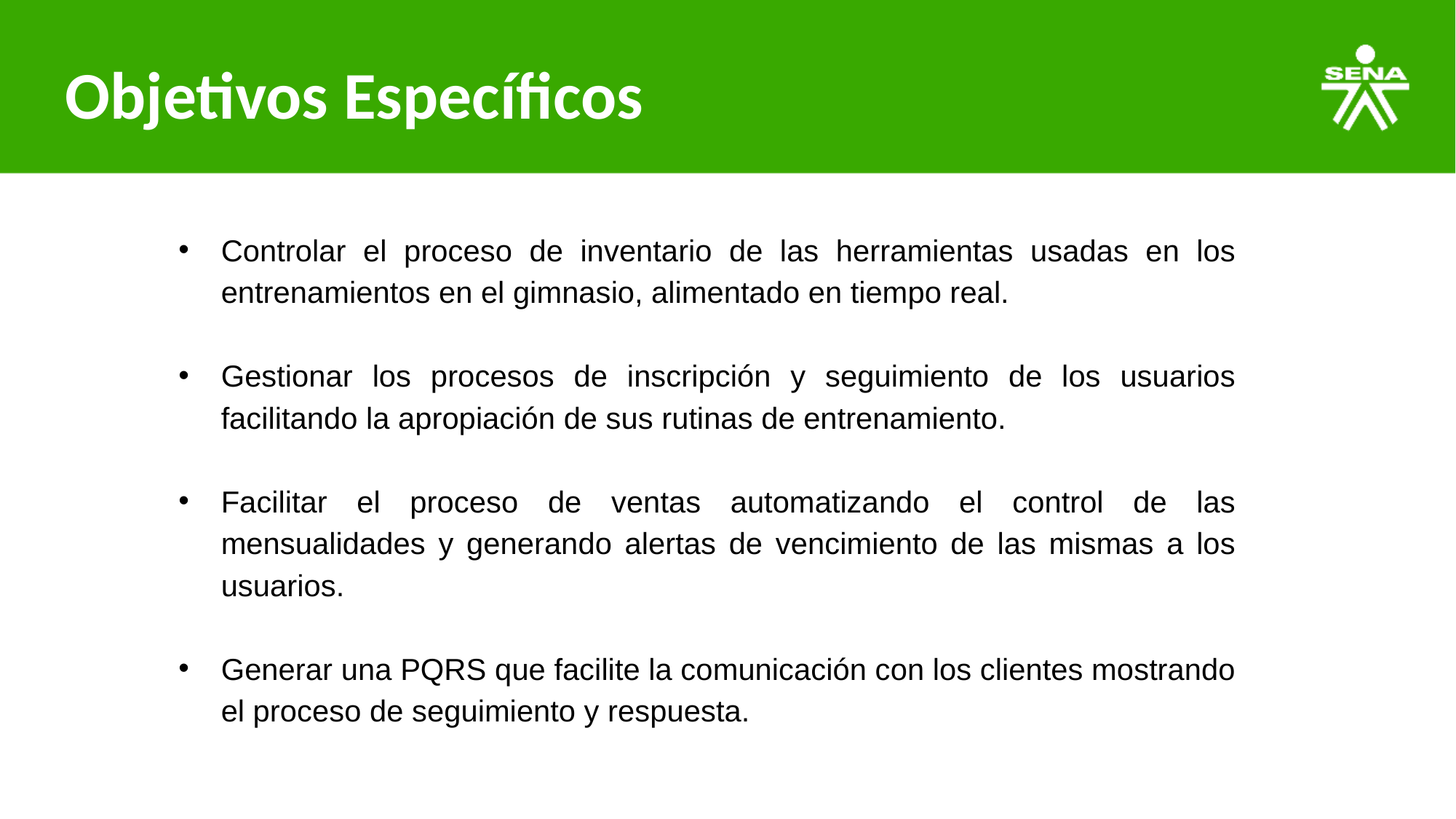

# Objetivos Específicos
Controlar el proceso de inventario de las herramientas usadas en los entrenamientos en el gimnasio, alimentado en tiempo real.

Gestionar los procesos de inscripción y seguimiento de los usuarios facilitando la apropiación de sus rutinas de entrenamiento.

Facilitar el proceso de ventas automatizando el control de las mensualidades y generando alertas de vencimiento de las mismas a los usuarios.

Generar una PQRS que facilite la comunicación con los clientes mostrando el proceso de seguimiento y respuesta.